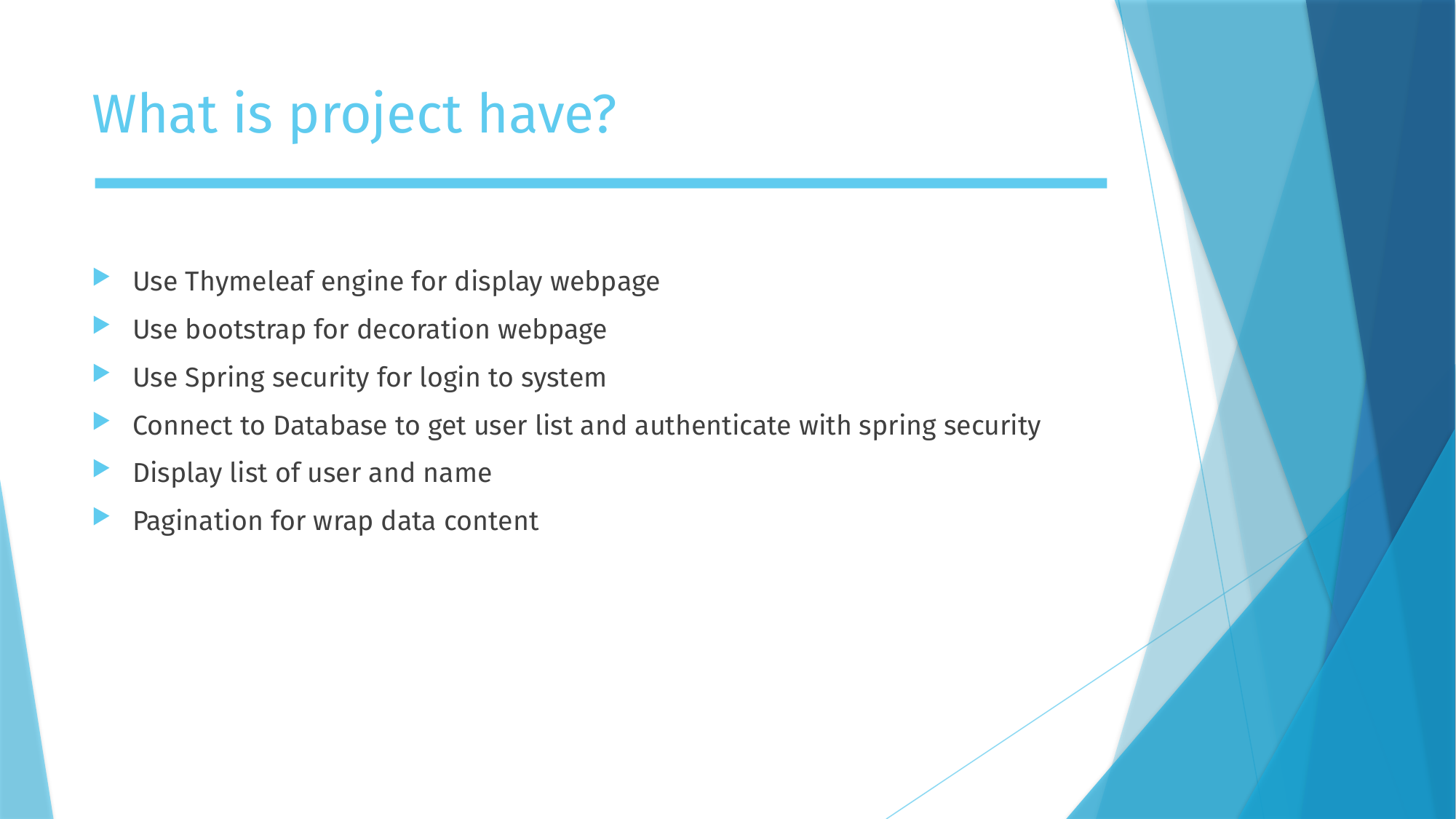

# What is project have?

Use Thymeleaf engine for display webpage
Use bootstrap for decoration webpage
Use Spring security for login to system
Connect to Database to get user list and authenticate with spring security
Display list of user and name
Pagination for wrap data content